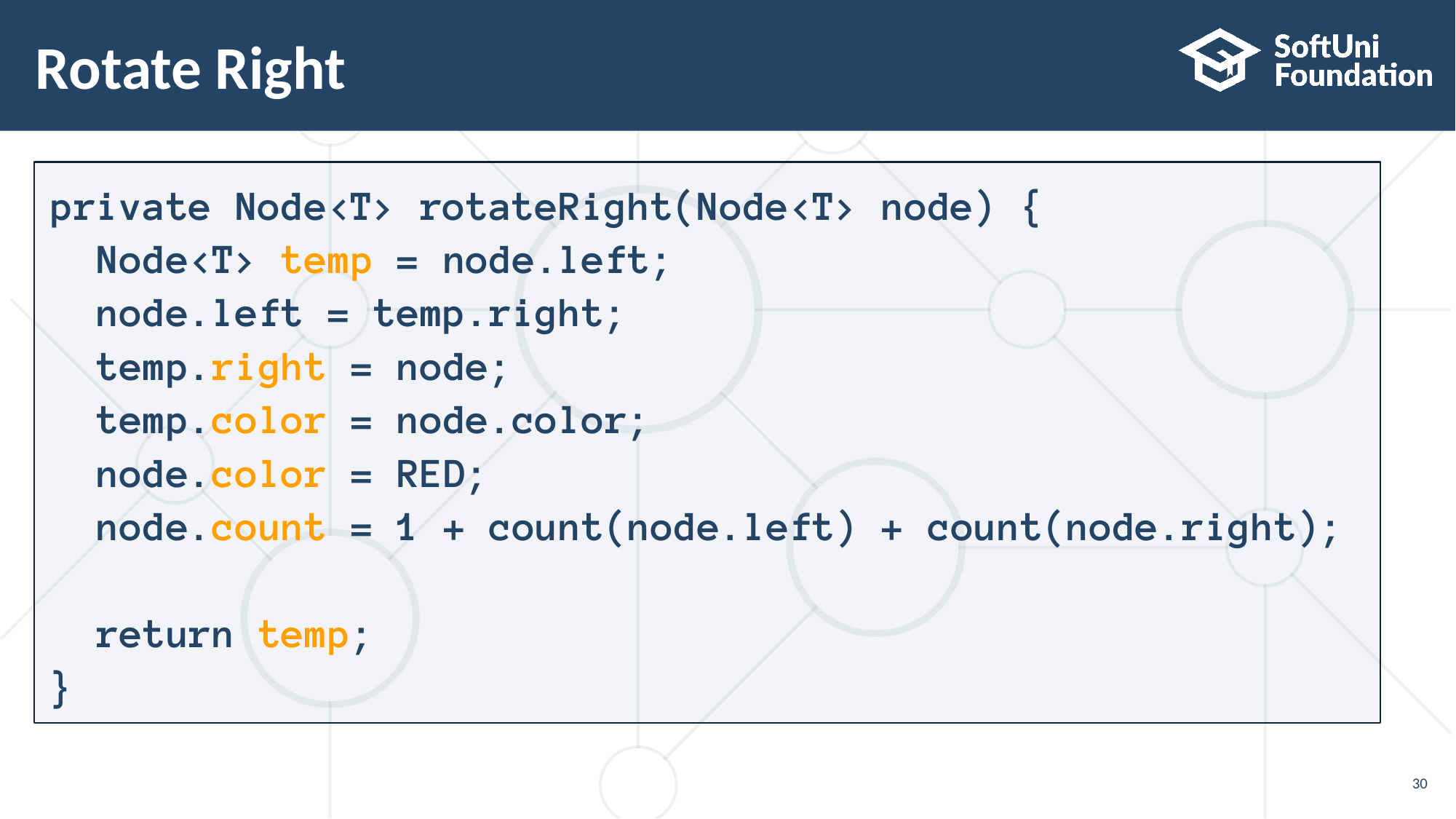

# Rotate Right

private Node<T> rotateRight(Node<T> node) {
  Node<T> temp = node.left;
  node.left = temp.right;
  temp.right = node;
  temp.color = node.color;
  node.color = RED;
  node.count = 1 + count(node.left) + count(node.right);

  return temp;
}
30